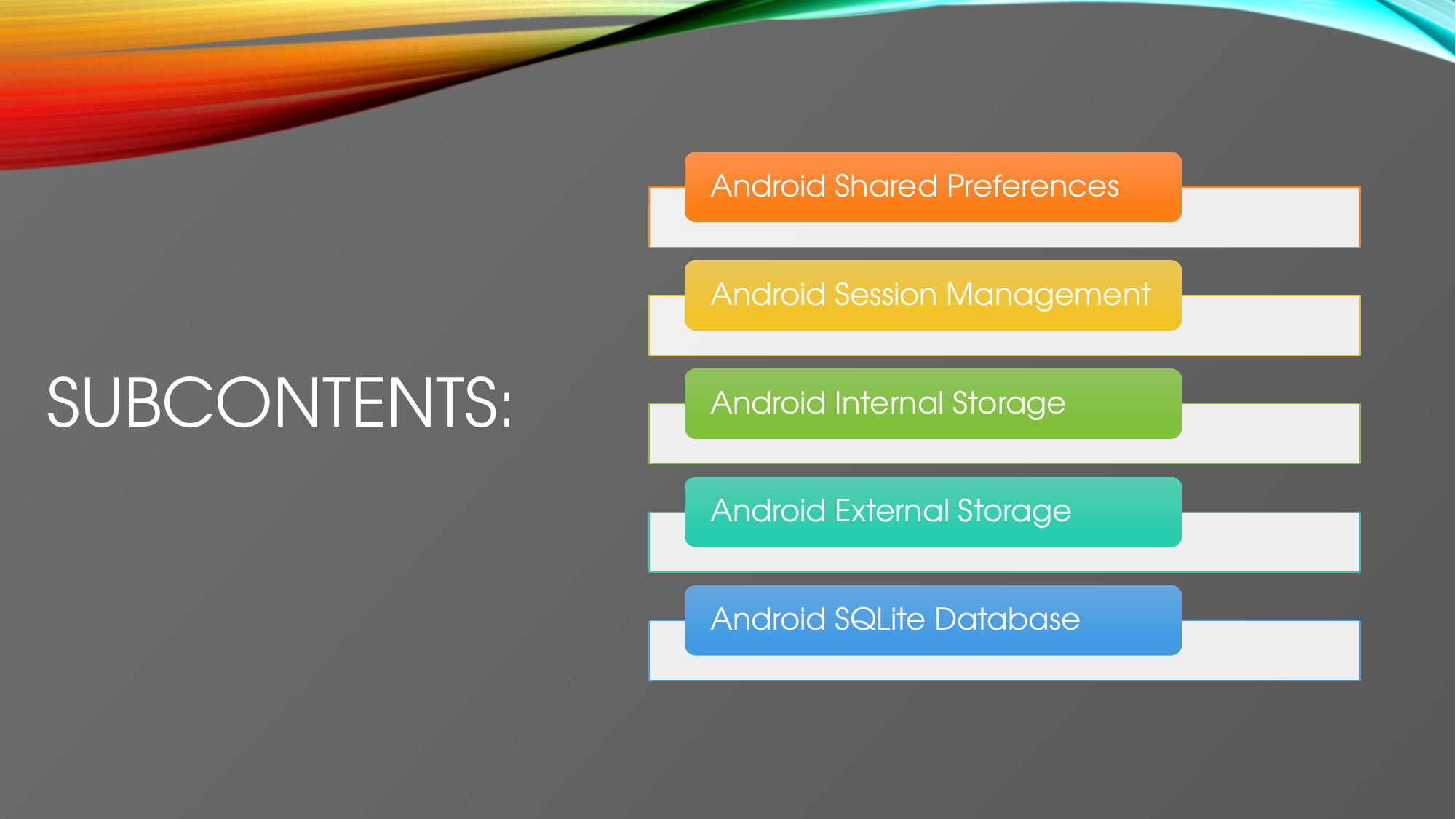

Android Shared Preferences
Android Session Management
Android Internal Storage
Android External Storage
Android SQLite Database
# SUBContents: